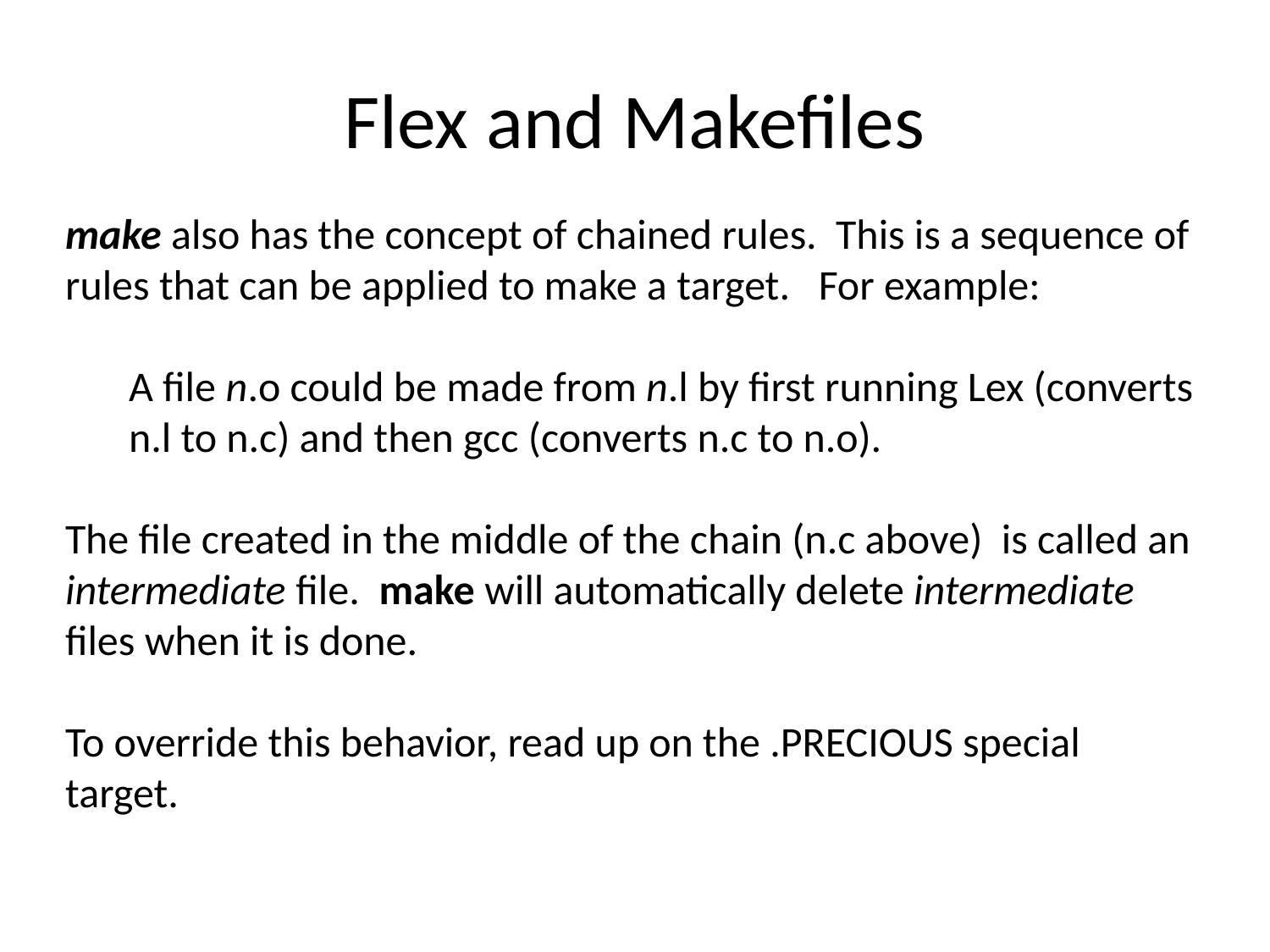

# Flex and Makefiles
make also has the concept of chained rules.  This is a sequence of rules that can be applied to make a target.   For example:

A file n.o could be made from n.l by first running Lex (converts n.l to n.c) and then gcc (converts n.c to n.o).

The file created in the middle of the chain (n.c above)  is called an intermediate file.  make will automatically delete intermediate files when it is done.

To override this behavior, read up on the .PRECIOUS special target.